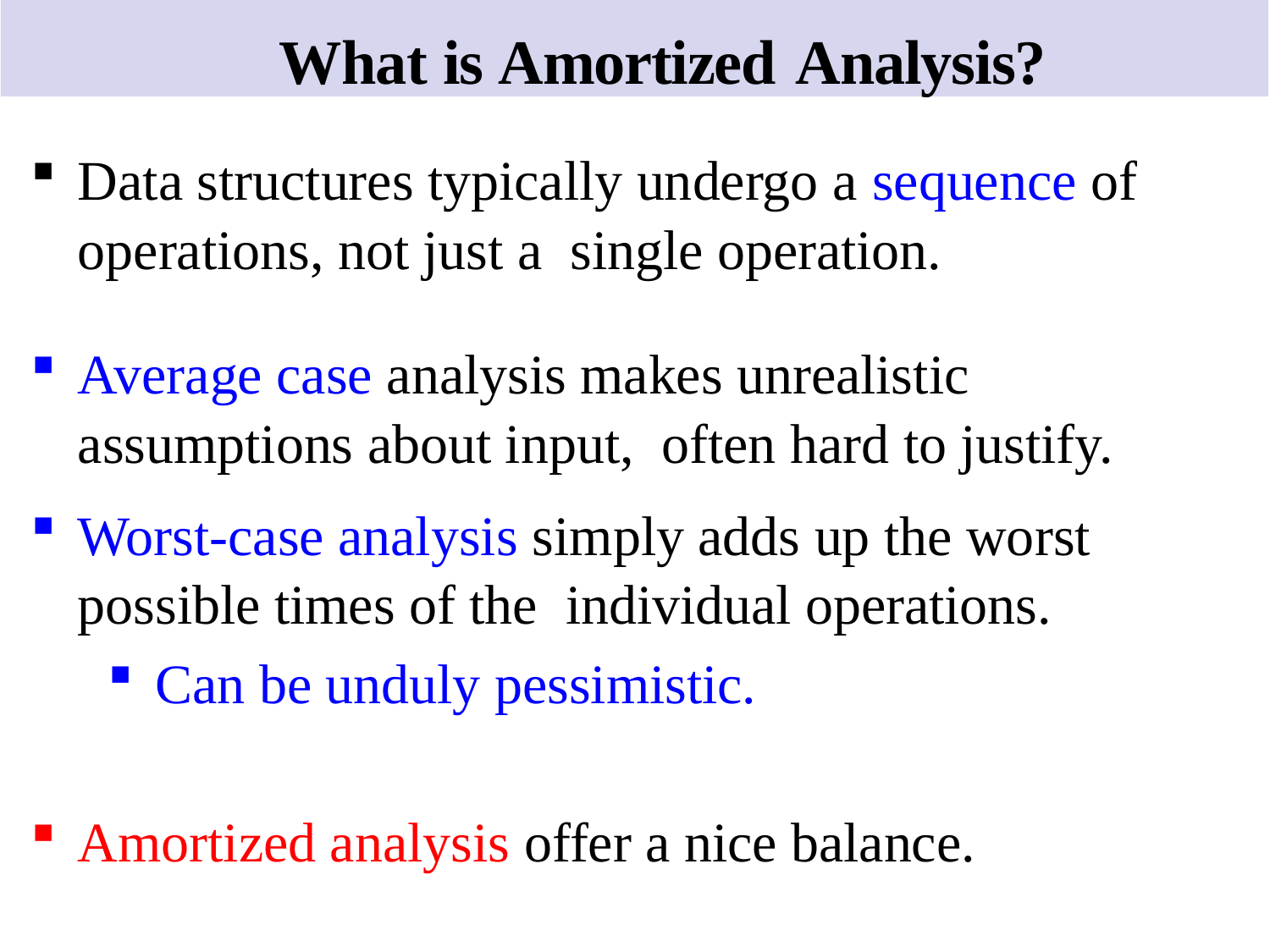

# What is Amortized Analysis?
Data structures typically undergo a sequence of operations, not just a  single operation.

Average case analysis makes unrealistic assumptions about input,  often hard to justify.

Worst-case analysis simply adds up the worst possible times of the  individual operations.
Can be unduly pessimistic.

Amortized analysis offer a nice balance.